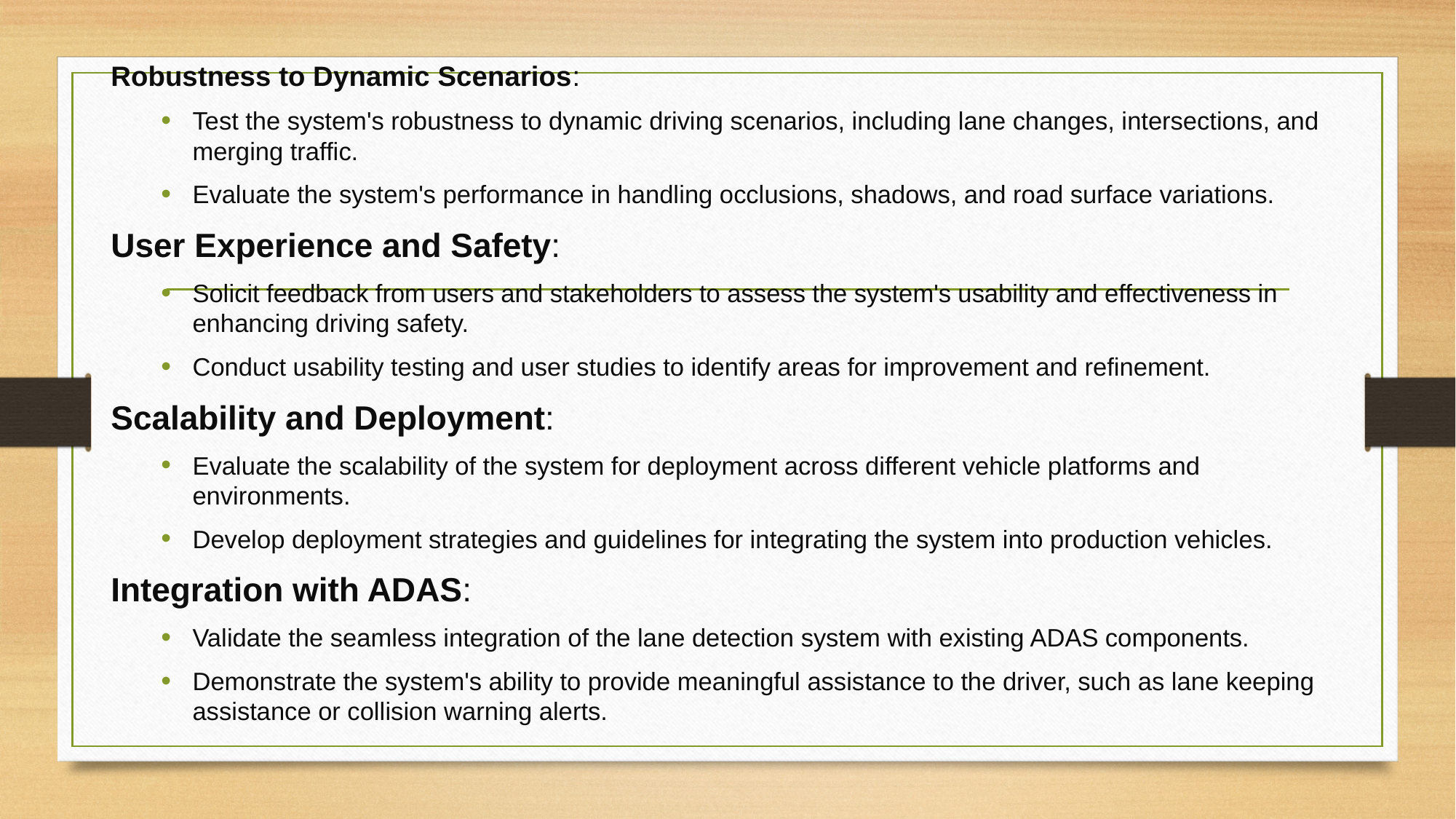

Robustness to Dynamic Scenarios:
Test the system's robustness to dynamic driving scenarios, including lane changes, intersections, and merging traffic.
Evaluate the system's performance in handling occlusions, shadows, and road surface variations.
User Experience and Safety:
Solicit feedback from users and stakeholders to assess the system's usability and effectiveness in enhancing driving safety.
Conduct usability testing and user studies to identify areas for improvement and refinement.
Scalability and Deployment:
Evaluate the scalability of the system for deployment across different vehicle platforms and environments.
Develop deployment strategies and guidelines for integrating the system into production vehicles.
Integration with ADAS:
Validate the seamless integration of the lane detection system with existing ADAS components.
Demonstrate the system's ability to provide meaningful assistance to the driver, such as lane keeping assistance or collision warning alerts.